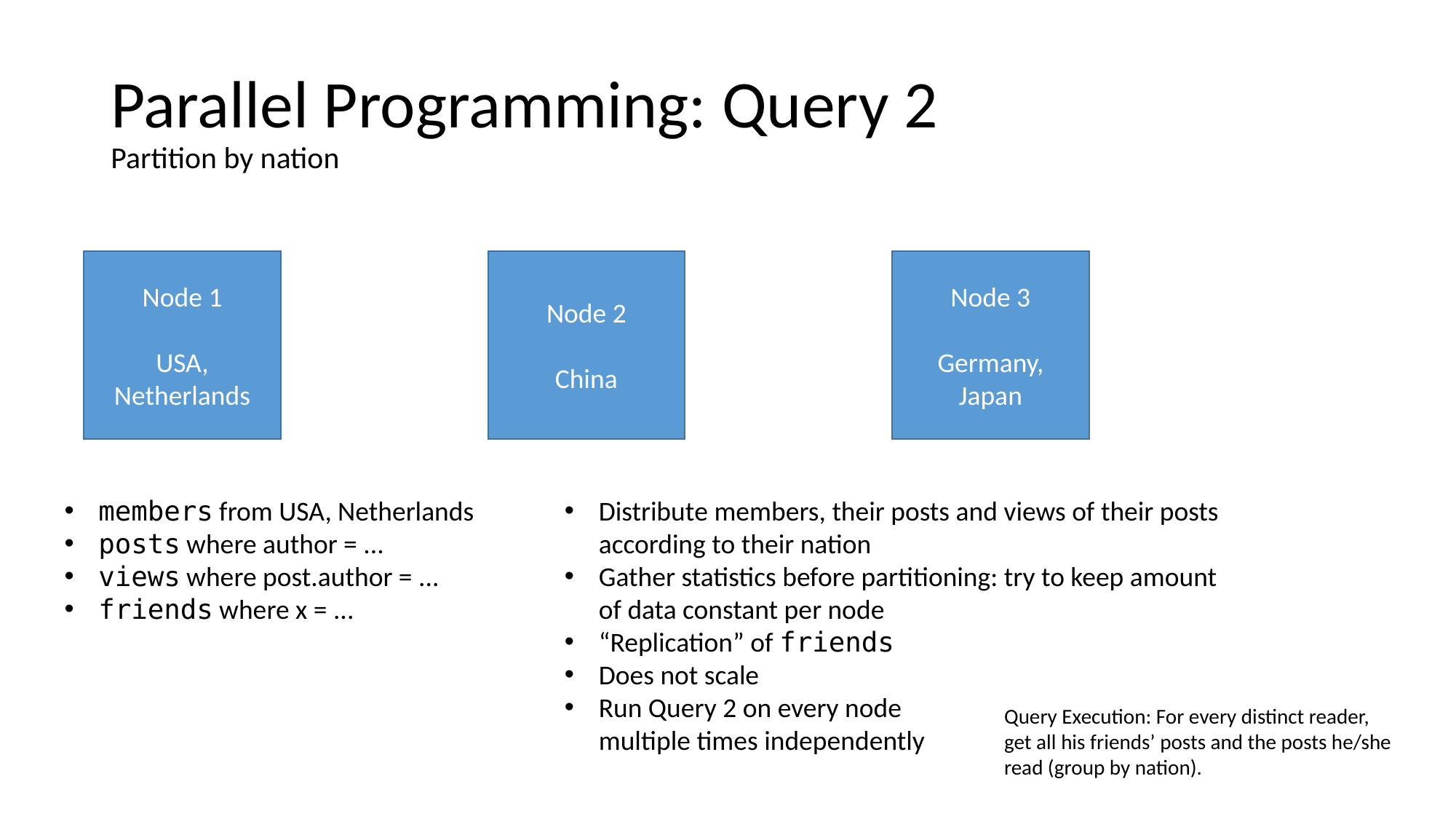

# Parallel Programming: Query 2 Partition by nation
Node 1
USA, Netherlands
Node 2
China
Node 3
Germany, Japan
members from USA, Netherlands
posts where author = ...
views where post.author = ...
friends where x = ...

Distribute members, their posts and views of their posts
according to their nation
Gather statistics before partitioning: try to keep amount
of data constant per node
“Replication” of friends
Does not scale
Run Query 2 on every node
multiple times independently
Query Execution: For every distinct reader,
get all his friends’ posts and the posts he/she
read (group by nation).